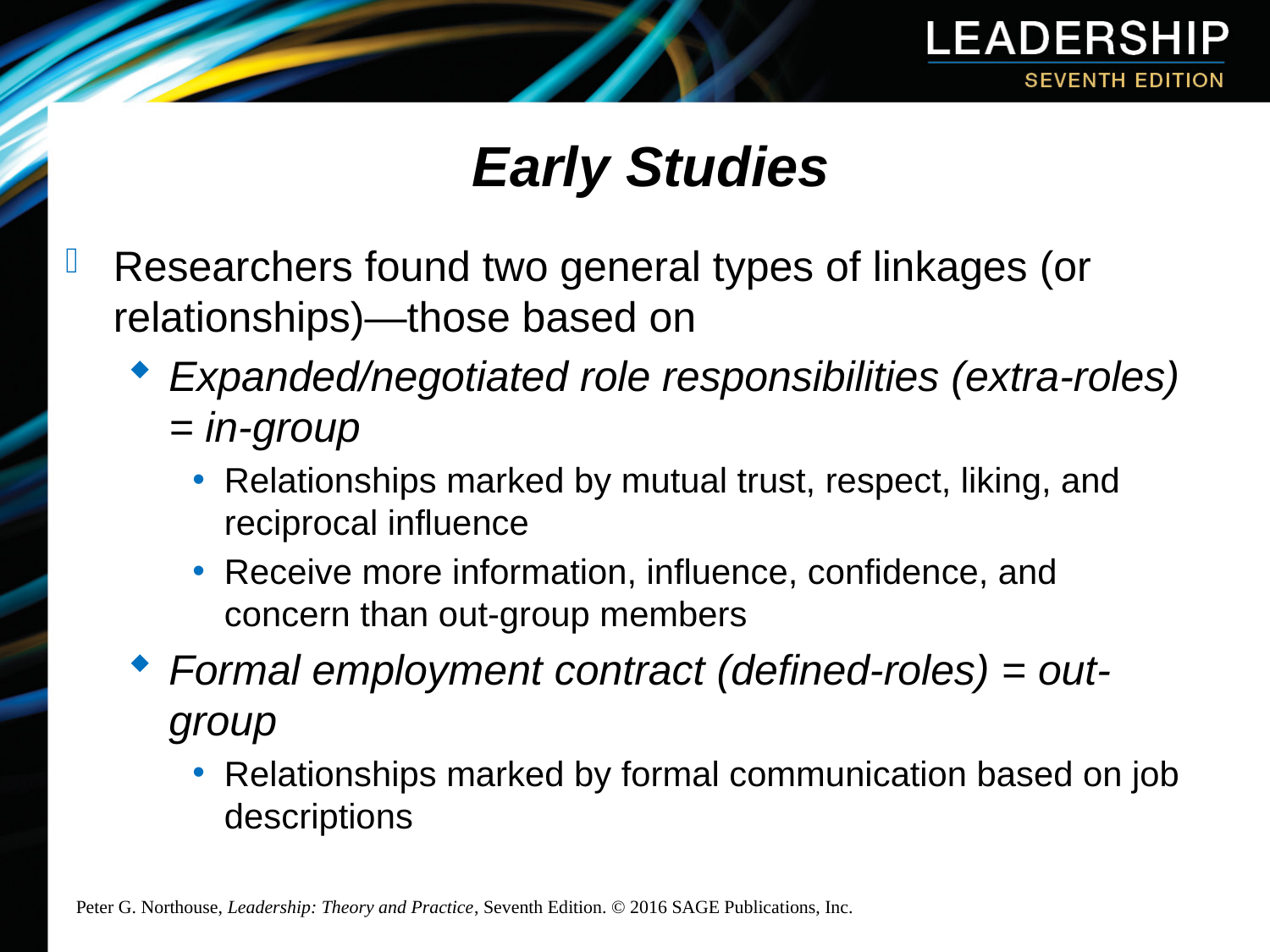

# Early Studies

Researchers found two general types of linkages (or relationships)—those based on
Expanded/negotiated role responsibilities (extra-roles) = in-group
Relationships marked by mutual trust, respect, liking, and reciprocal influence
Receive more information, influence, confidence, and concern than out-group members
Formal employment contract (defined-roles) = out-group
Relationships marked by formal communication based on job descriptions

Peter G. Northouse, Leadership: Theory and Practice, Seventh Edition. © 2016 SAGE Publications, Inc.